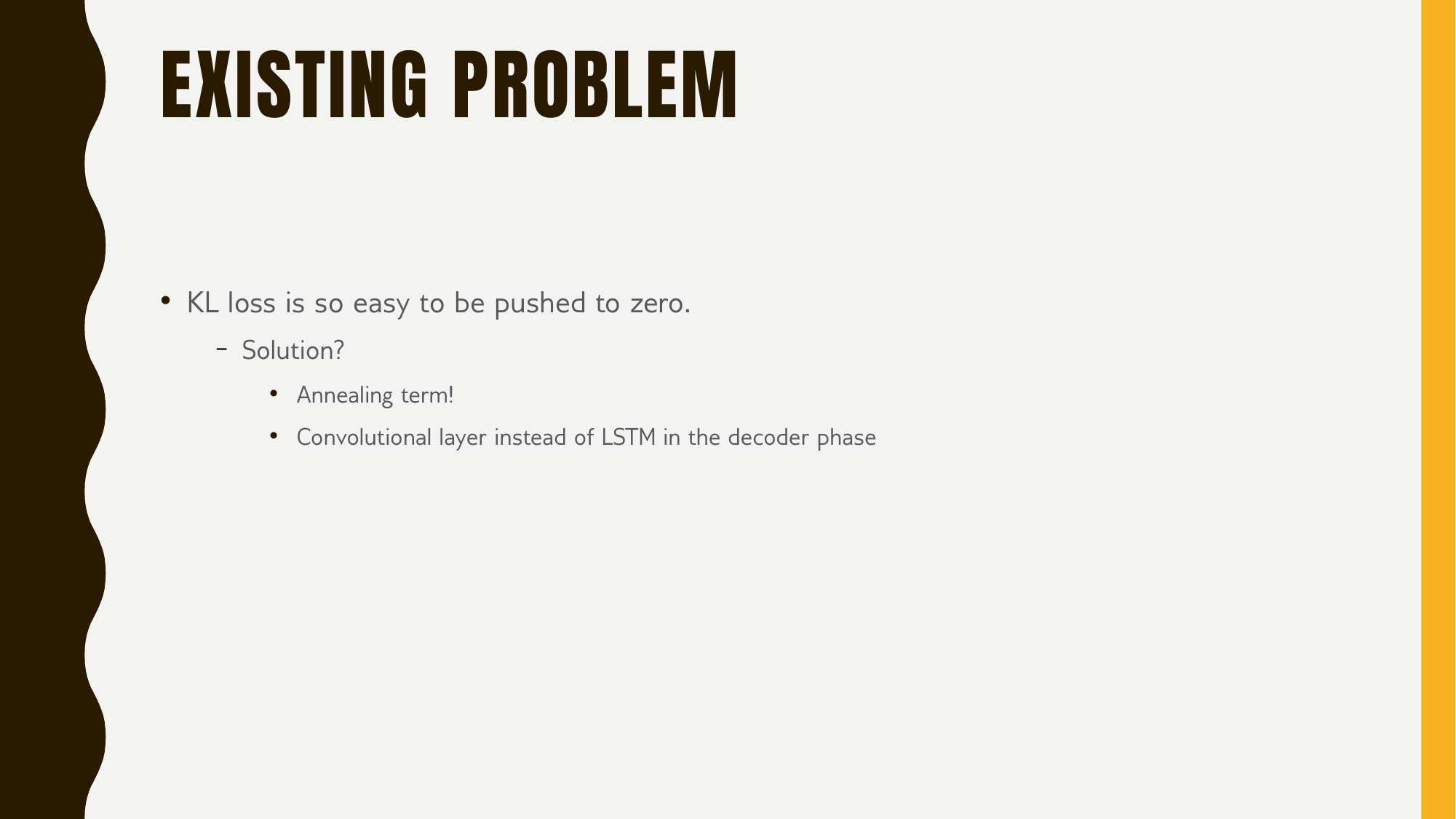

# existing PROBLEM
KL loss is so easy to be pushed to zero.
Solution?
Annealing term!
Convolutional layer instead of LSTM in the decoder phase